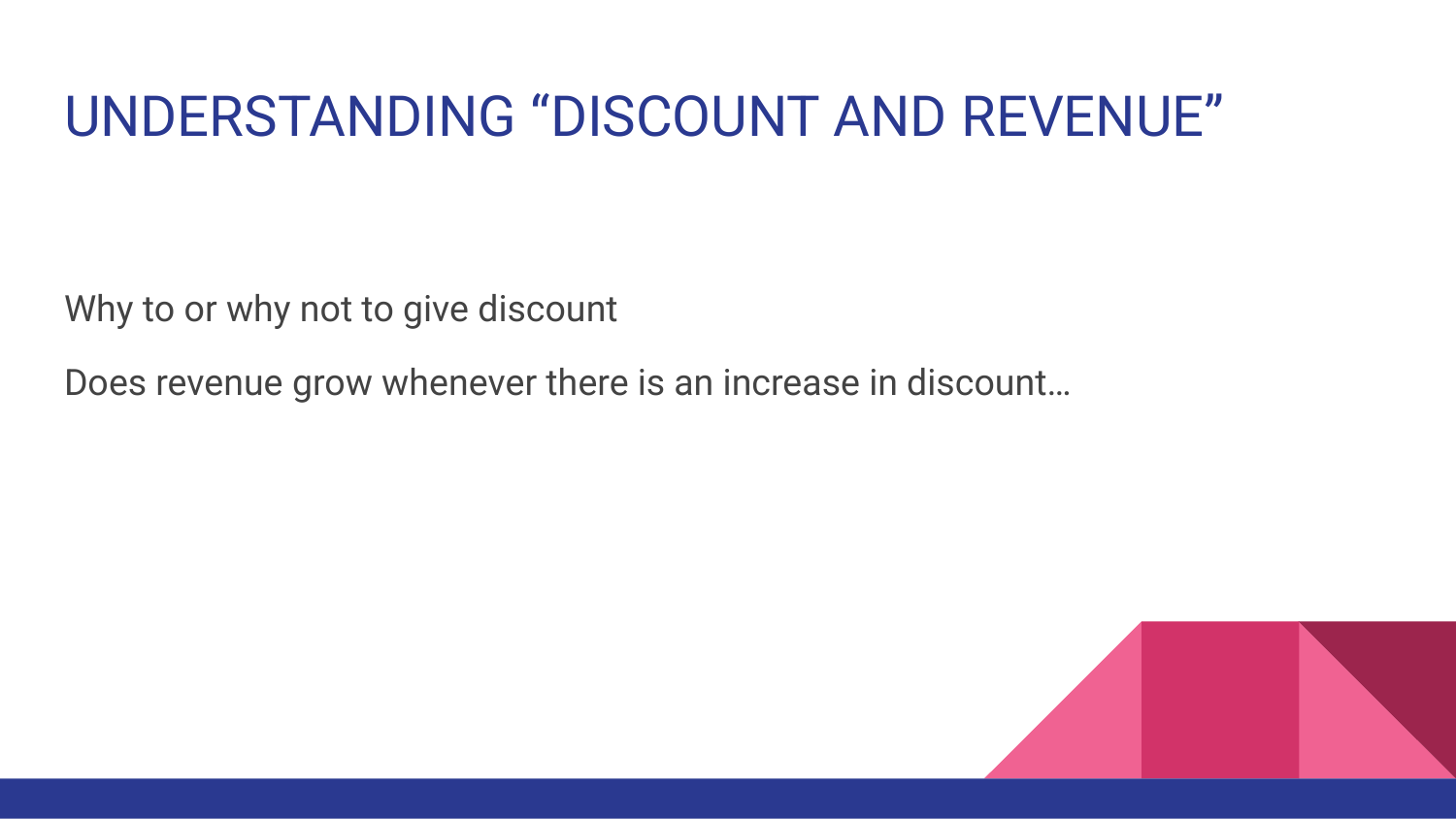

# UNDERSTANDING “DISCOUNT AND REVENUE”

Why to or why not to give discount
Does revenue grow whenever there is an increase in discount…